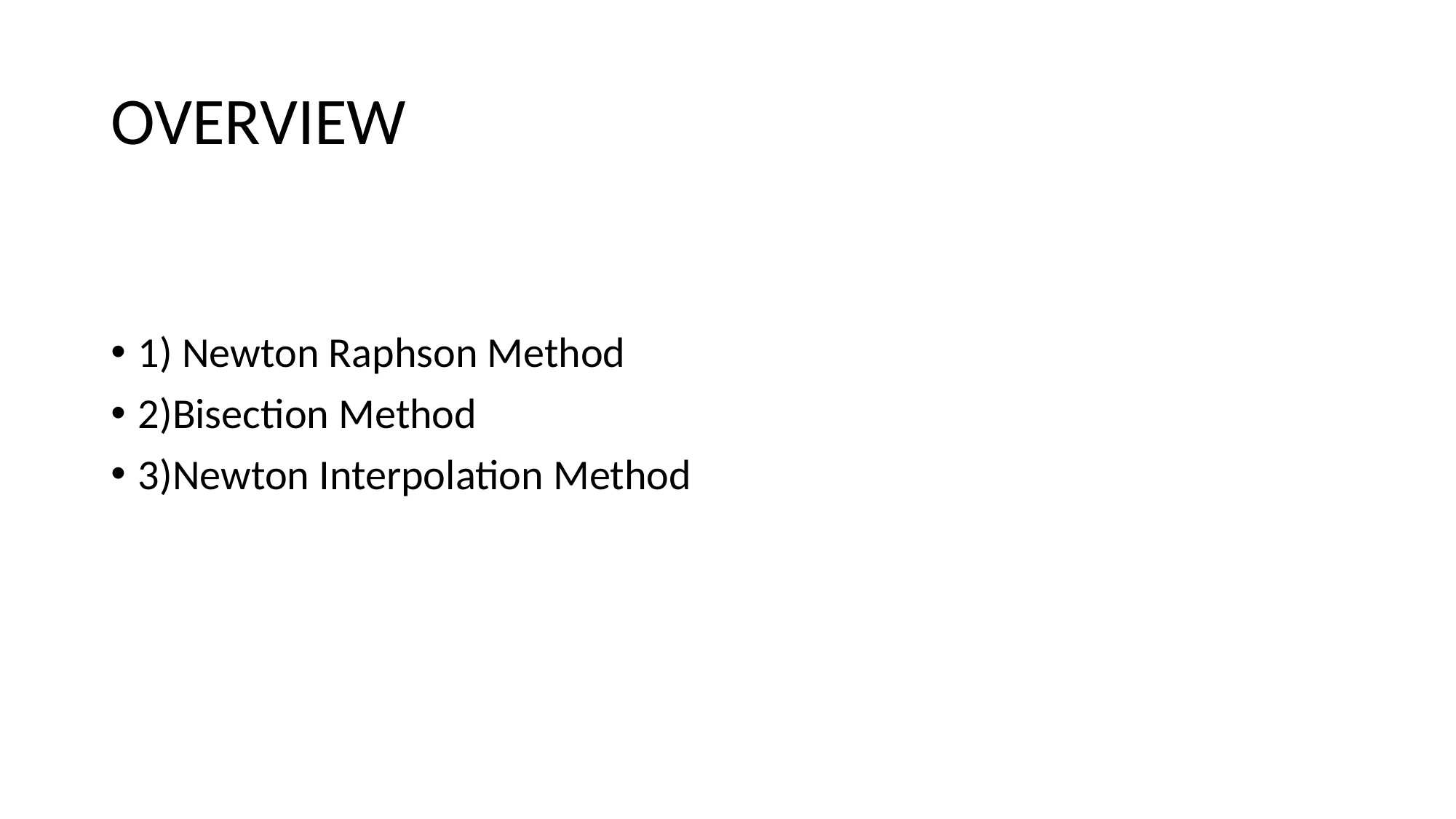

# OVERVIEW
1) Newton Raphson Method
2)Bisection Method
3)Newton Interpolation Method